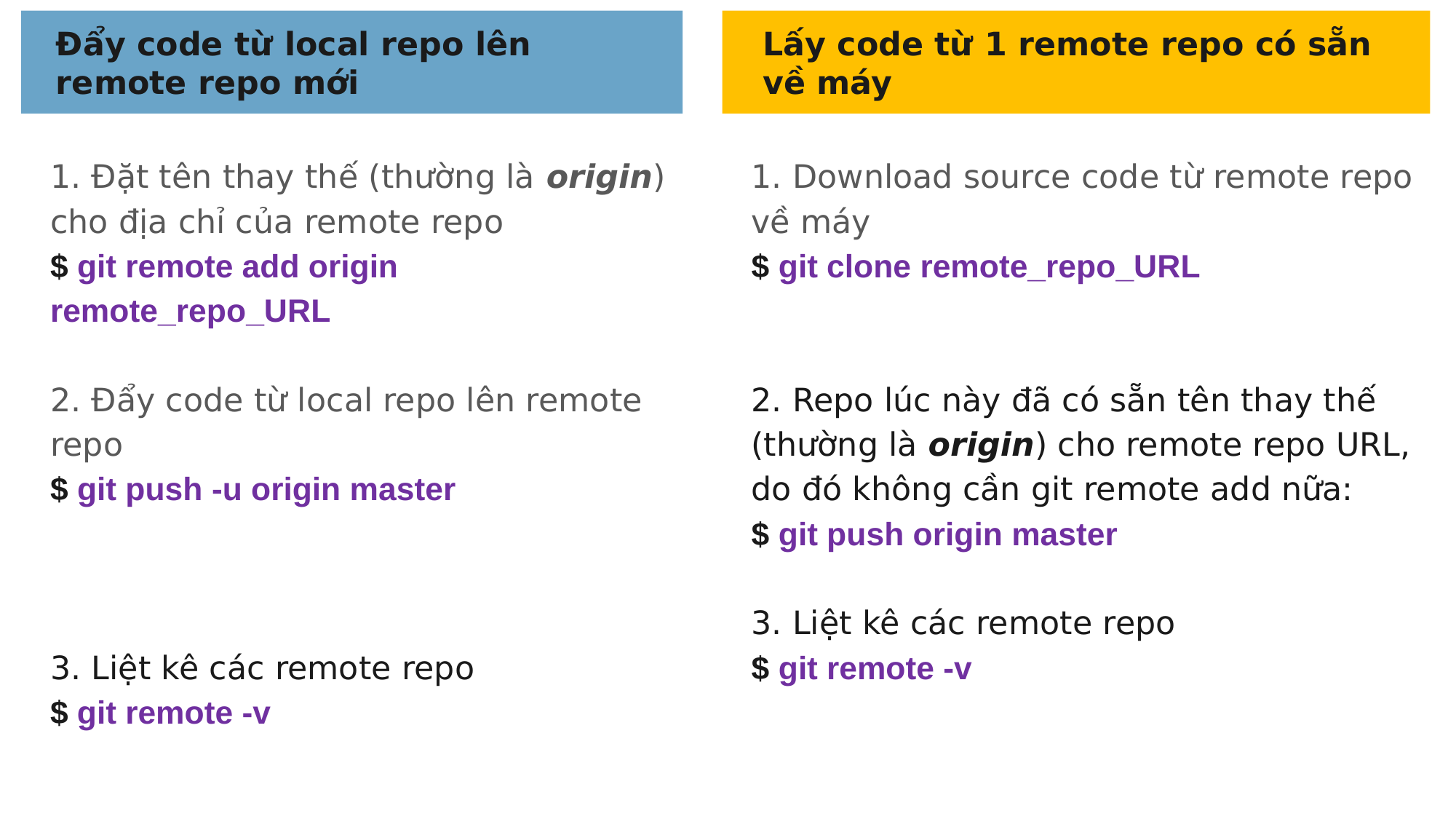

Đẩy code từ local repo lên remote repo mới
Lấy code từ 1 remote repo có sẵn  về máy
1. Đặt tên thay thế (thường là origin) cho địa chỉ của remote repo
$ git remote add origin remote_repo_URL

2. Đẩy code từ local repo lên remote repo
$ git push -u origin master

3. Liệt kê các remote repo
$ git remote -v
1. Download source code từ remote repo về máy
$ git clone remote_repo_URL

2. Repo lúc này đã có sẵn tên thay thế (thường là origin) cho remote repo URL, do đó không cần git remote add nữa:
$ git push origin master

3. Liệt kê các remote repo
$ git remote -v